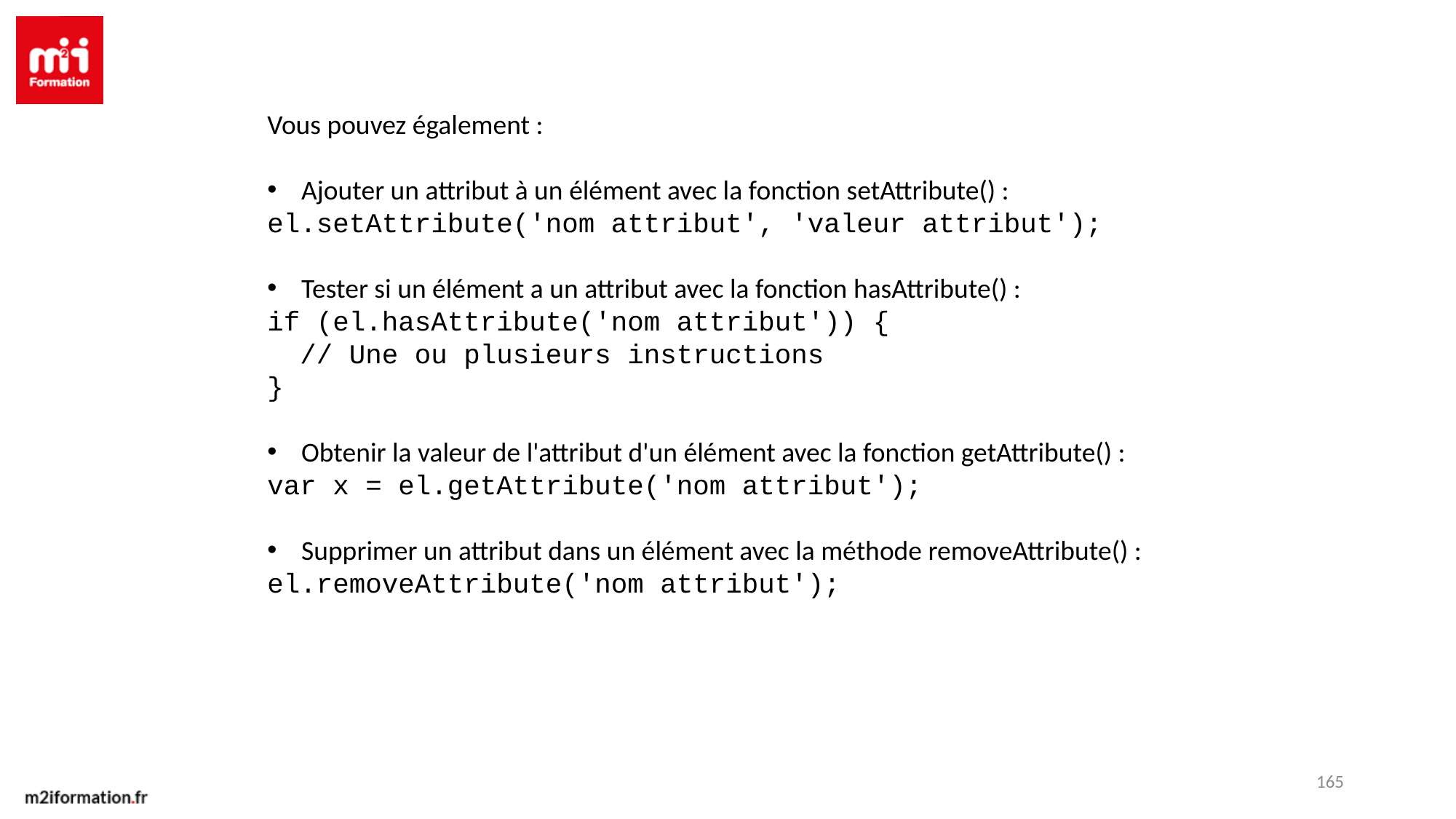

Vous pouvez également :

Ajouter un attribut à un élément avec la fonction setAttribute() :
el.setAttribute('nom attribut', 'valeur attribut');

Tester si un élément a un attribut avec la fonction hasAttribute() :
if (el.hasAttribute('nom attribut')) {
  // Une ou plusieurs instructions
}

Obtenir la valeur de l'attribut d'un élément avec la fonction getAttribute() :
var x = el.getAttribute('nom attribut');

Supprimer un attribut dans un élément avec la méthode removeAttribute() :
el.removeAttribute('nom attribut');

165